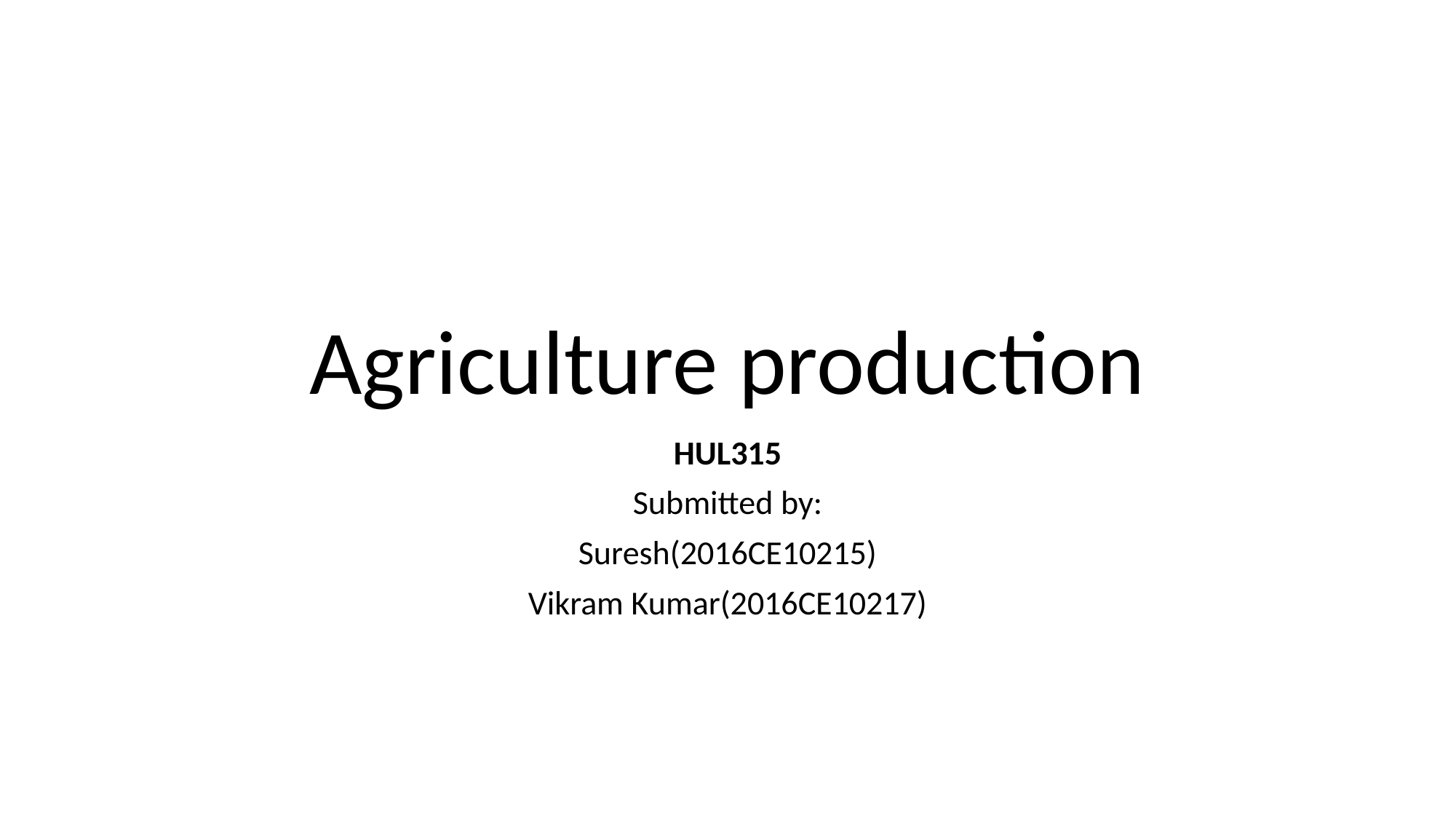

# Agriculture production
HUL315
Submitted by:
Suresh(2016CE10215)
Vikram Kumar(2016CE10217)